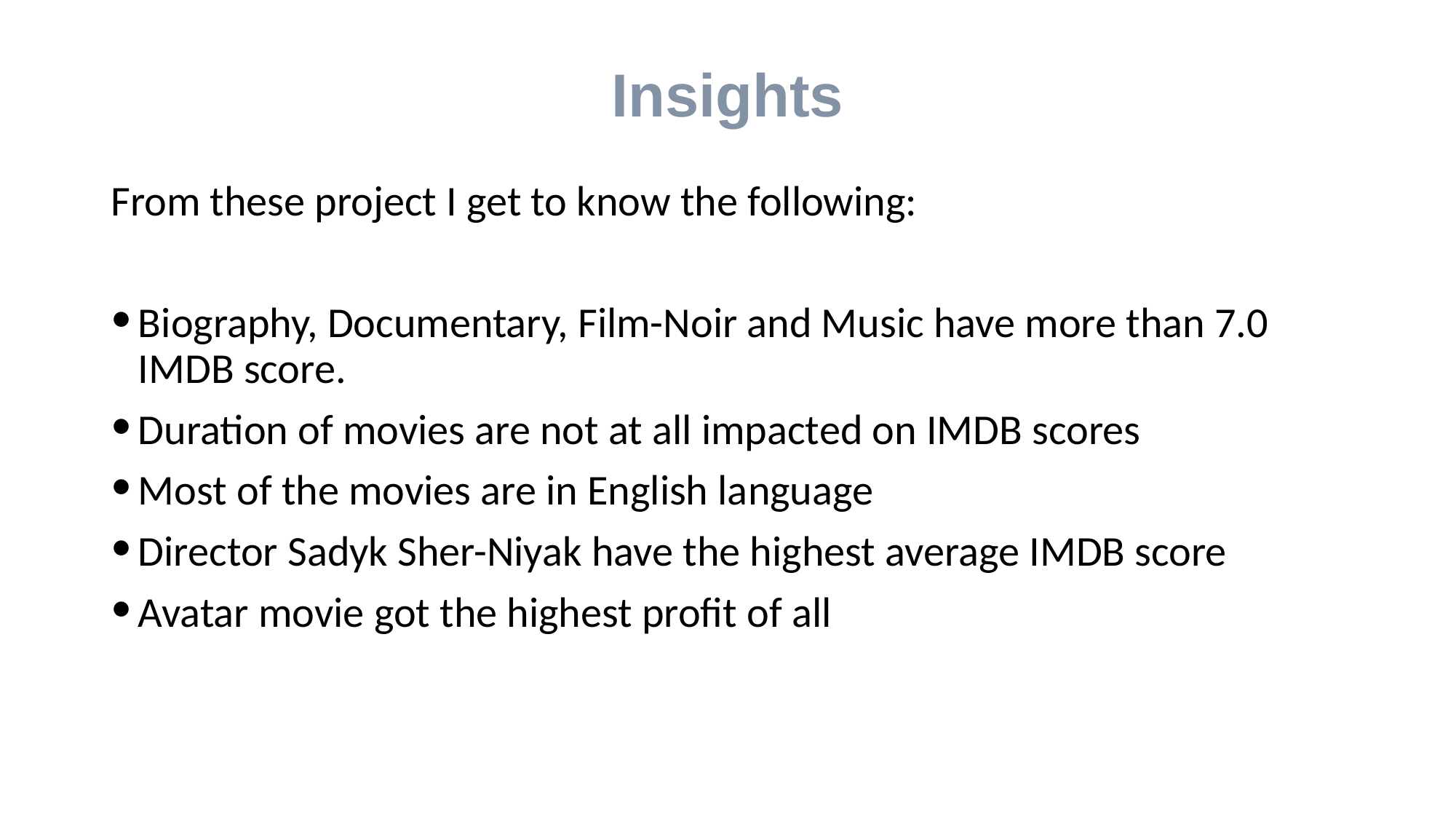

# Insights
From these project I get to know the following:

Biography, Documentary, Film-Noir and Music have more than 7.0 IMDB score.
Duration of movies are not at all impacted on IMDB scores
Most of the movies are in English language
Director Sadyk Sher-Niyak have the highest average IMDB score
Avatar movie got the highest profit of all